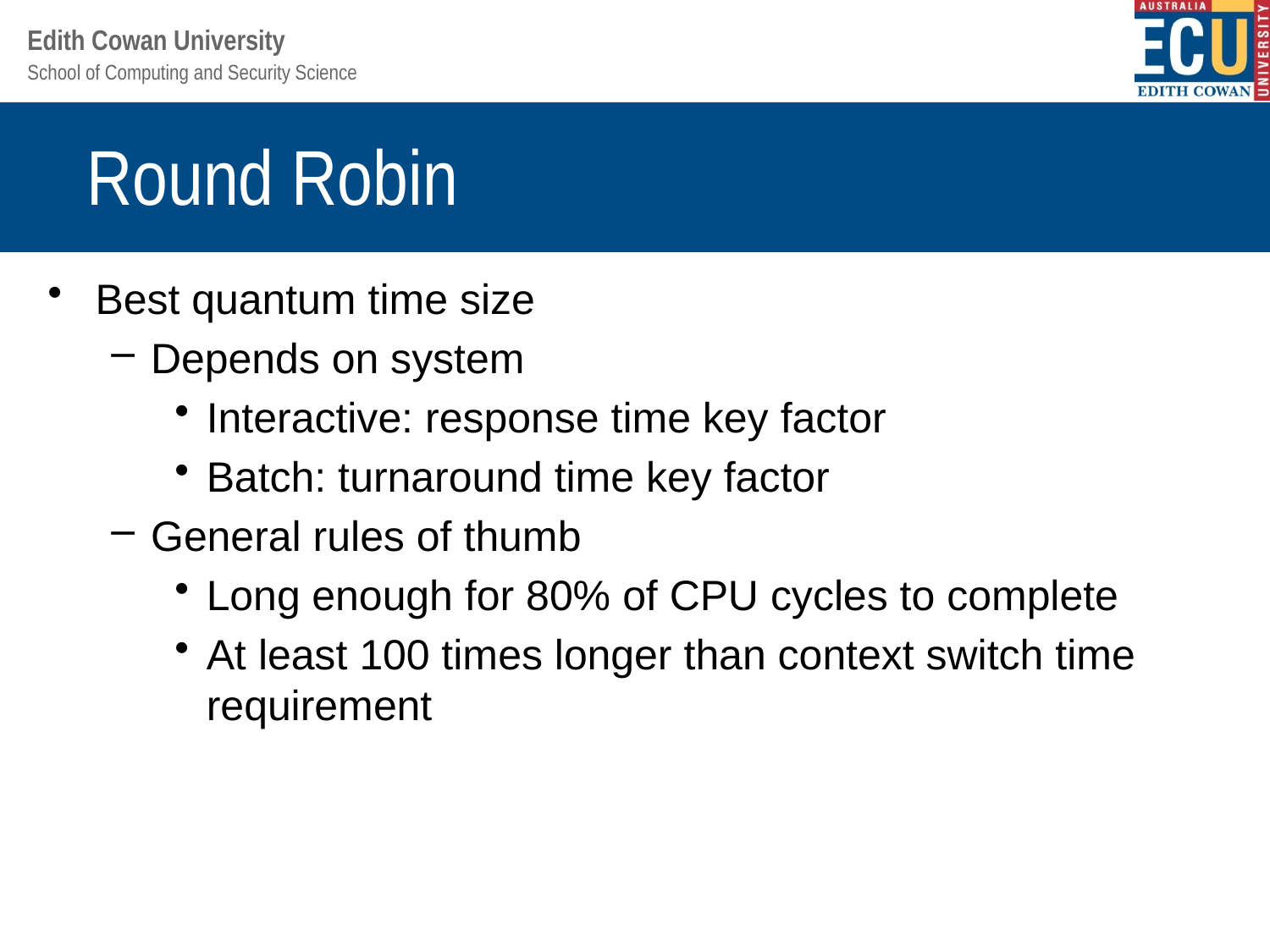

# Round Robin
Best quantum time size
Depends on system
Interactive: response time key factor
Batch: turnaround time key factor
General rules of thumb
Long enough for 80% of CPU cycles to complete
At least 100 times longer than context switch time requirement